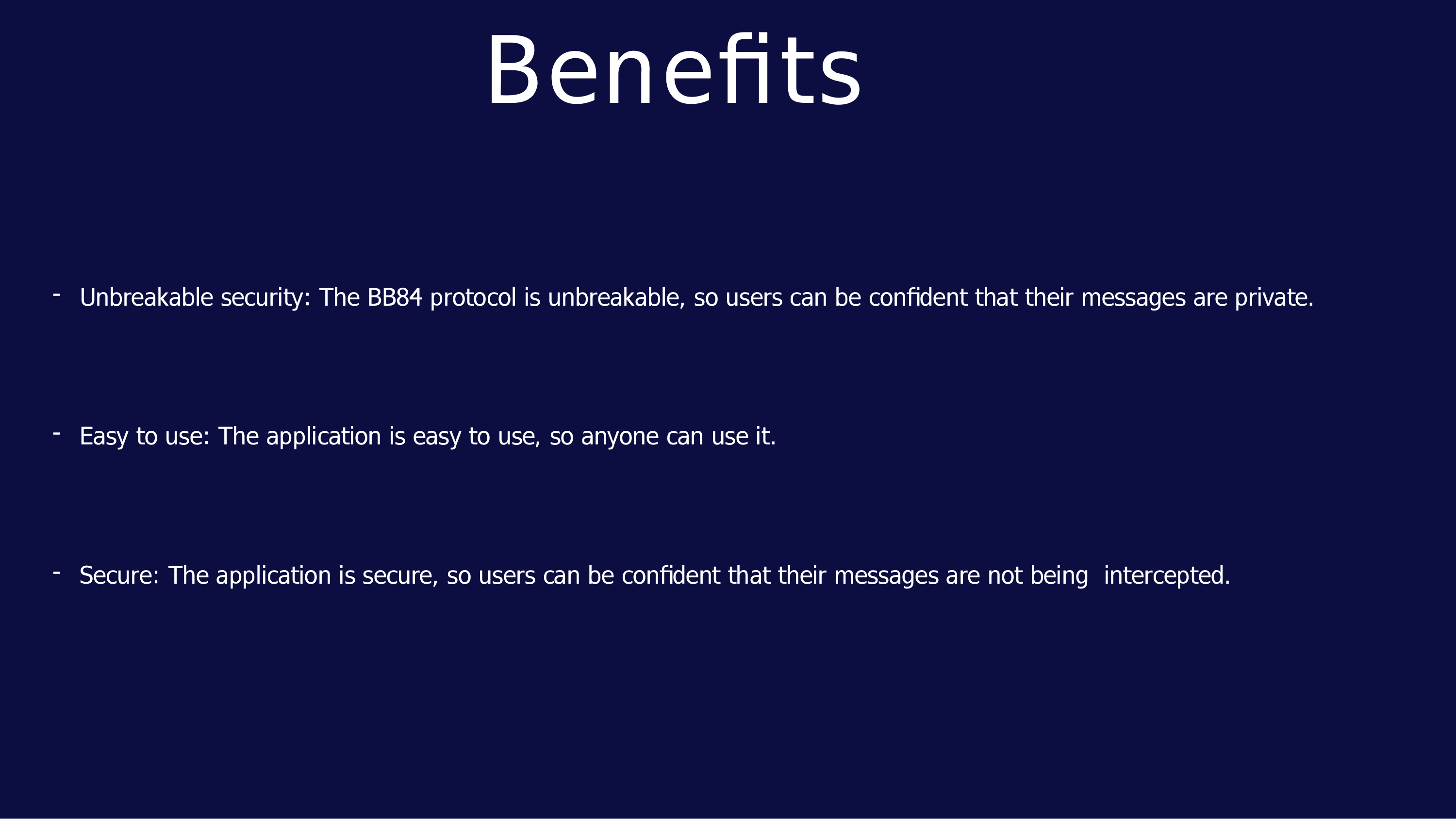

# Benefits
Unbreakable security: The BB84 protocol is unbreakable, so users can be confident that their messages are private.

Easy to use: The application is easy to use, so anyone can use it.

Secure: The application is secure, so users can be confident that their messages are not being  intercepted.